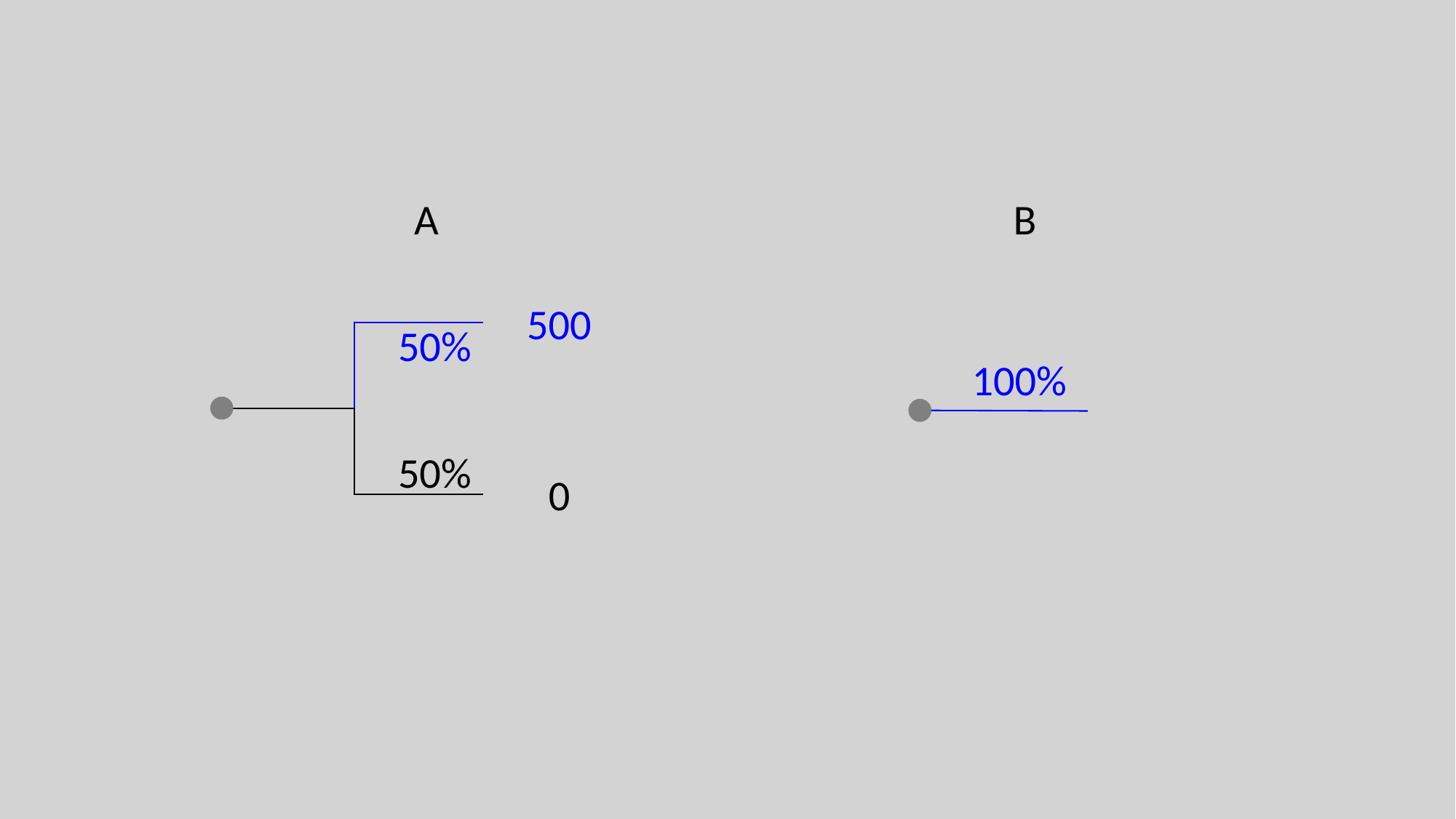

A
B
500
50%

50%
100%

0